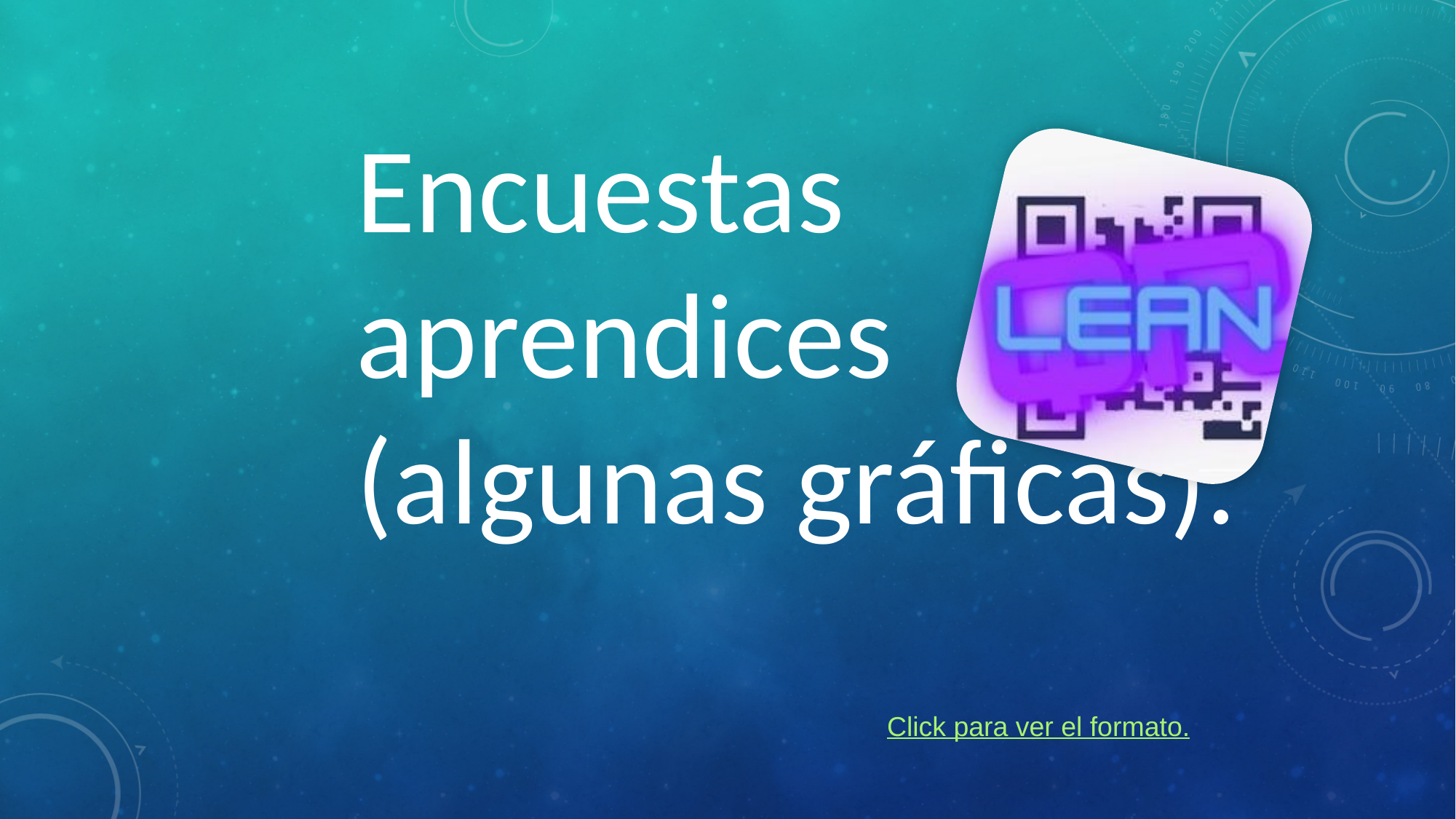

Encuestas aprendices (algunas gráficas).

Click para ver el formato.